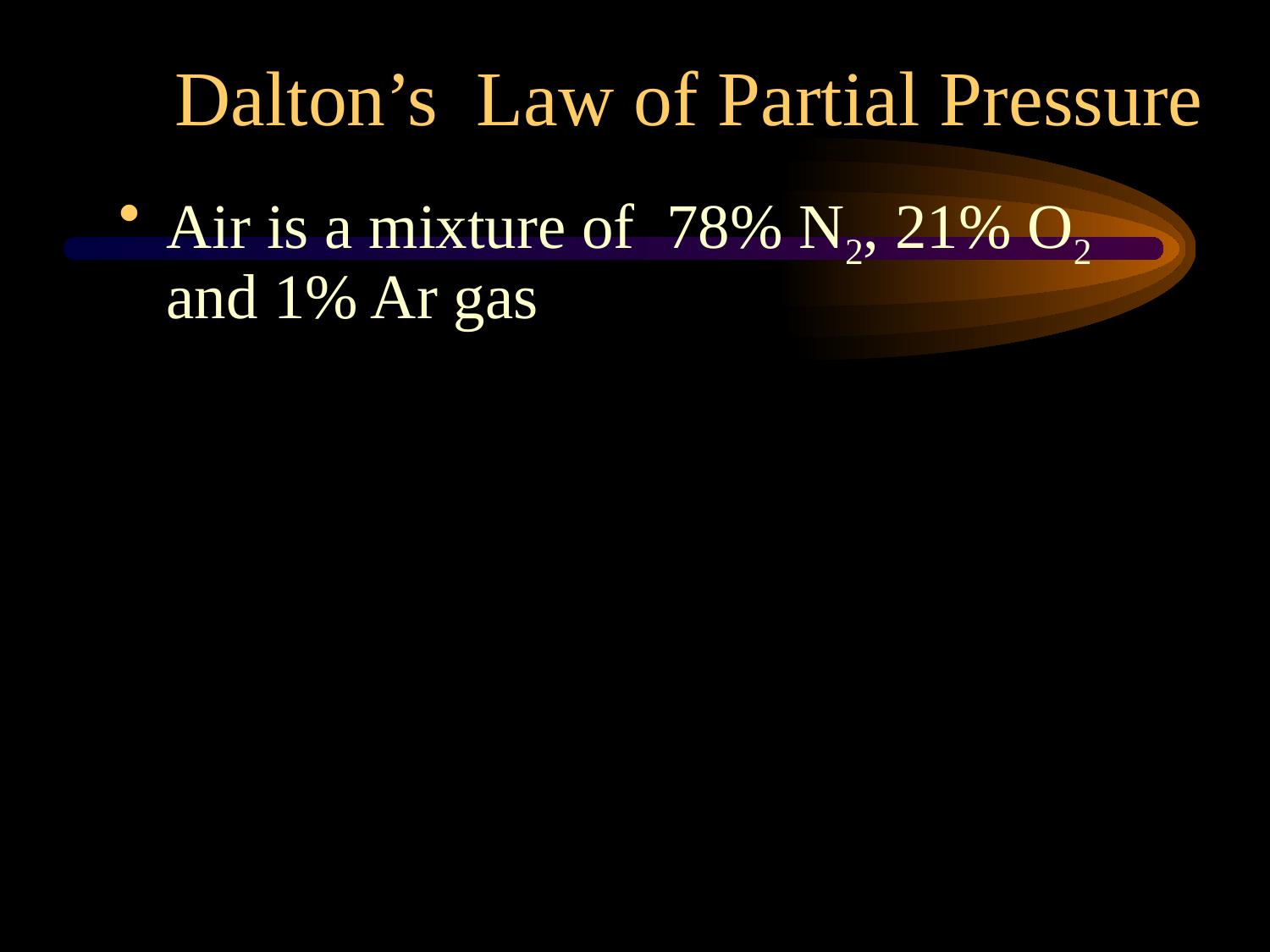

Dalton’s  Law of Partial Pressure
Air is a mixture of  78% N2, 21% O2 and 1% Ar gas